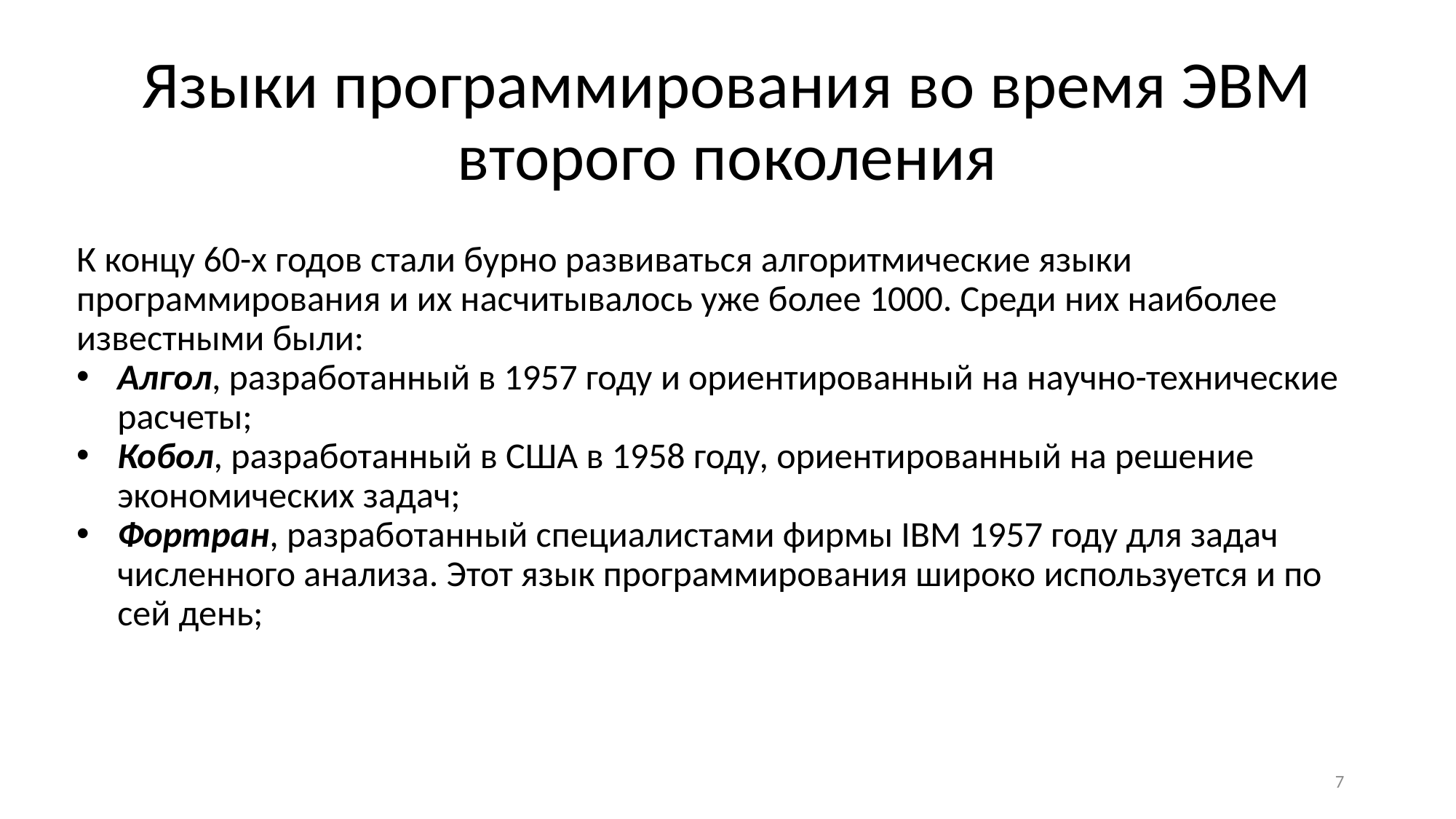

# Языки программирования во время ЭВМ второго поколения
К концу 60-х годов стали бурно развиваться алгоритмические языки программирования и их насчитывалось уже более 1000. Среди них наиболее известными были:
Алгол, разработанный в 1957 году и ориентированный на научно-технические расчеты;
Кобол, разработанный в США в 1958 году, ориентированный на решение экономических задач;
Фортран, разработанный специалистами фирмы IBM 1957 году для задач численного анализа. Этот язык программирования широко используется и по сей день;
7